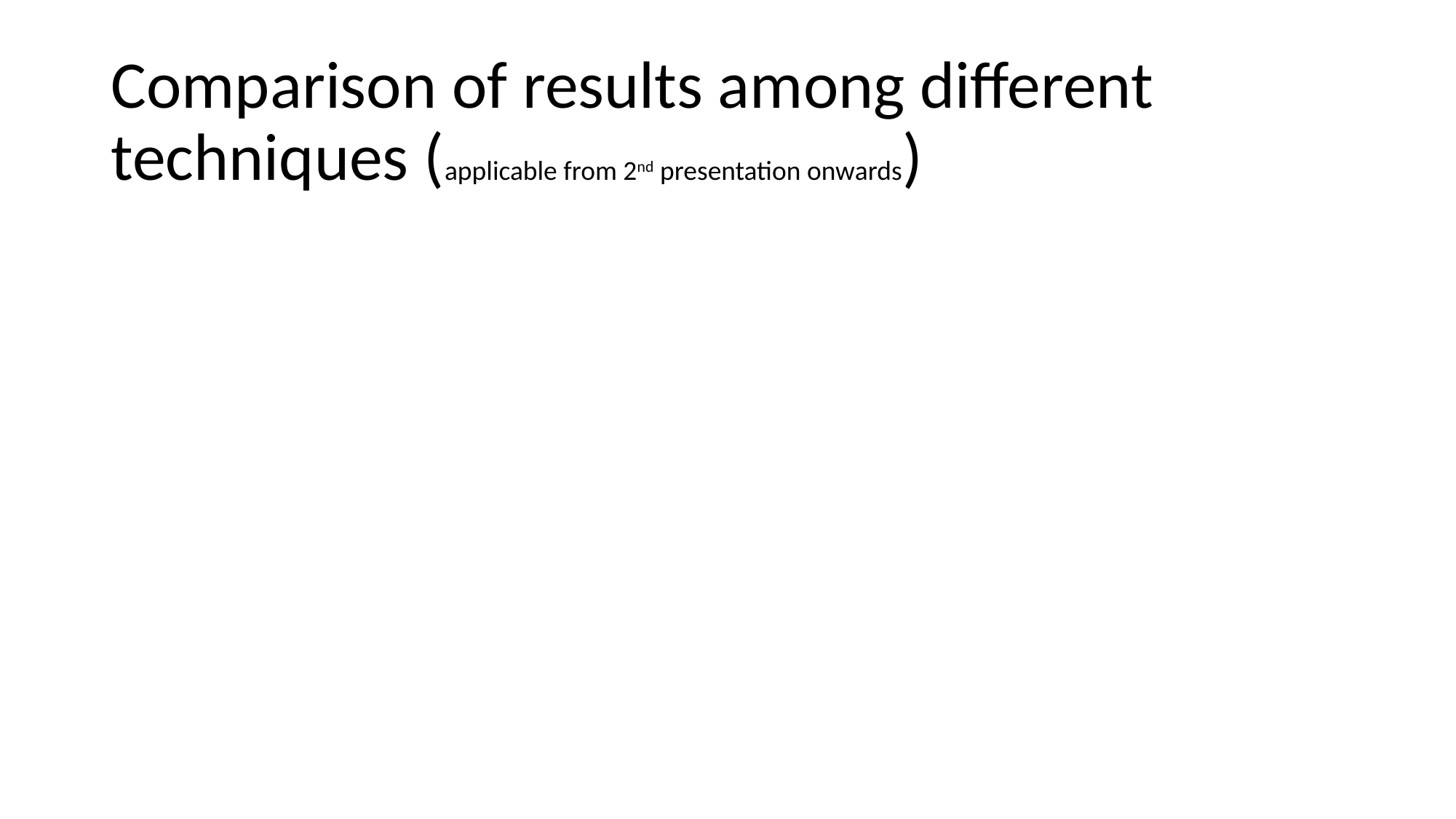

# Comparison of results among different techniques (applicable from 2nd presentation onwards)